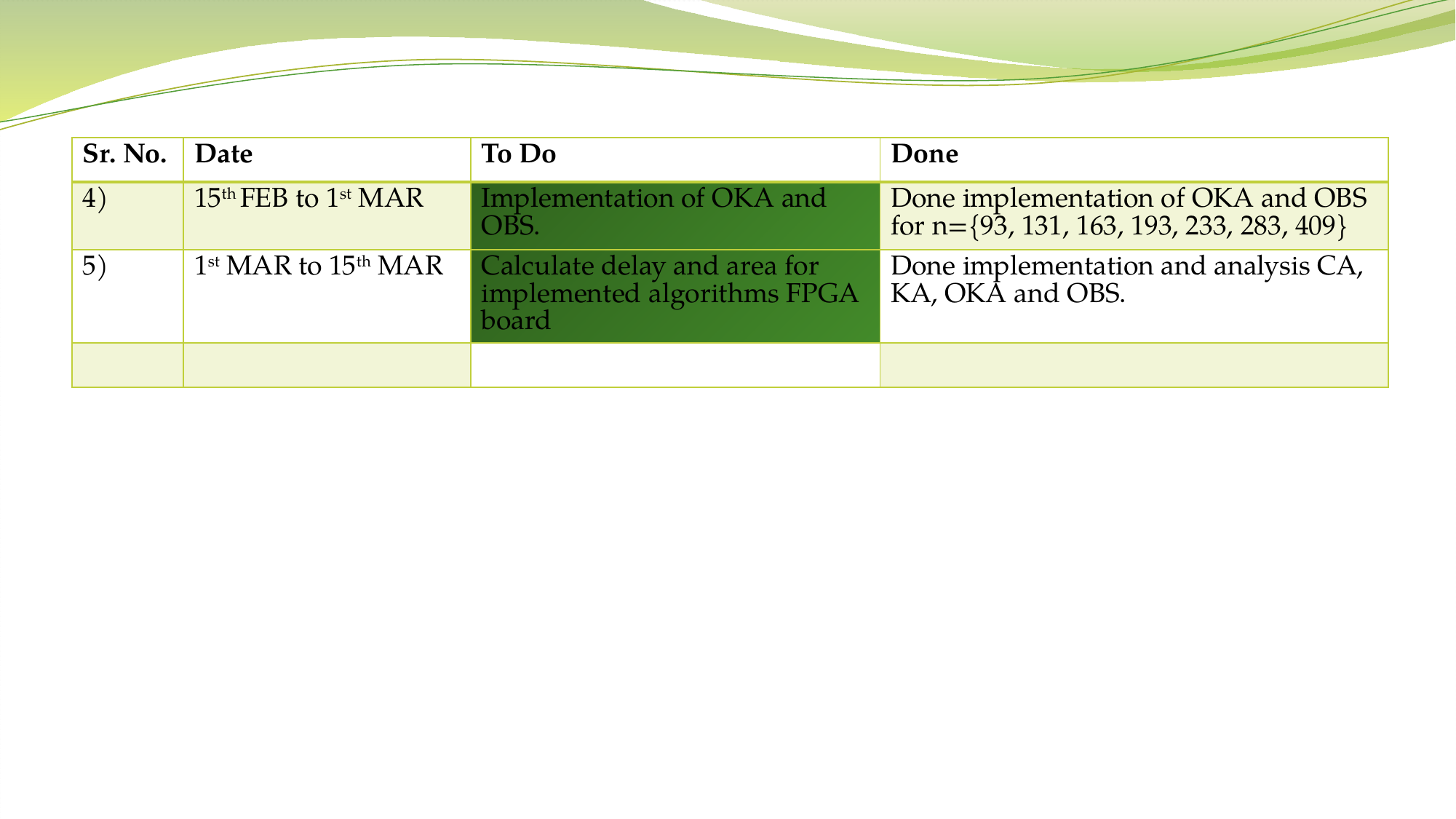

| Sr. No. | Date | To Do | Done |
| --- | --- | --- | --- |
| 4) | 15th FEB to 1st MAR | Implementation of OKA and OBS. | Done implementation of OKA and OBS for n={93, 131, 163, 193, 233, 283, 409} |
| 5) | 1st MAR to 15th MAR | Calculate delay and area for implemented algorithms FPGA board | Done implementation and analysis CA, KA, OKA and OBS. |
|  |  |  |  |